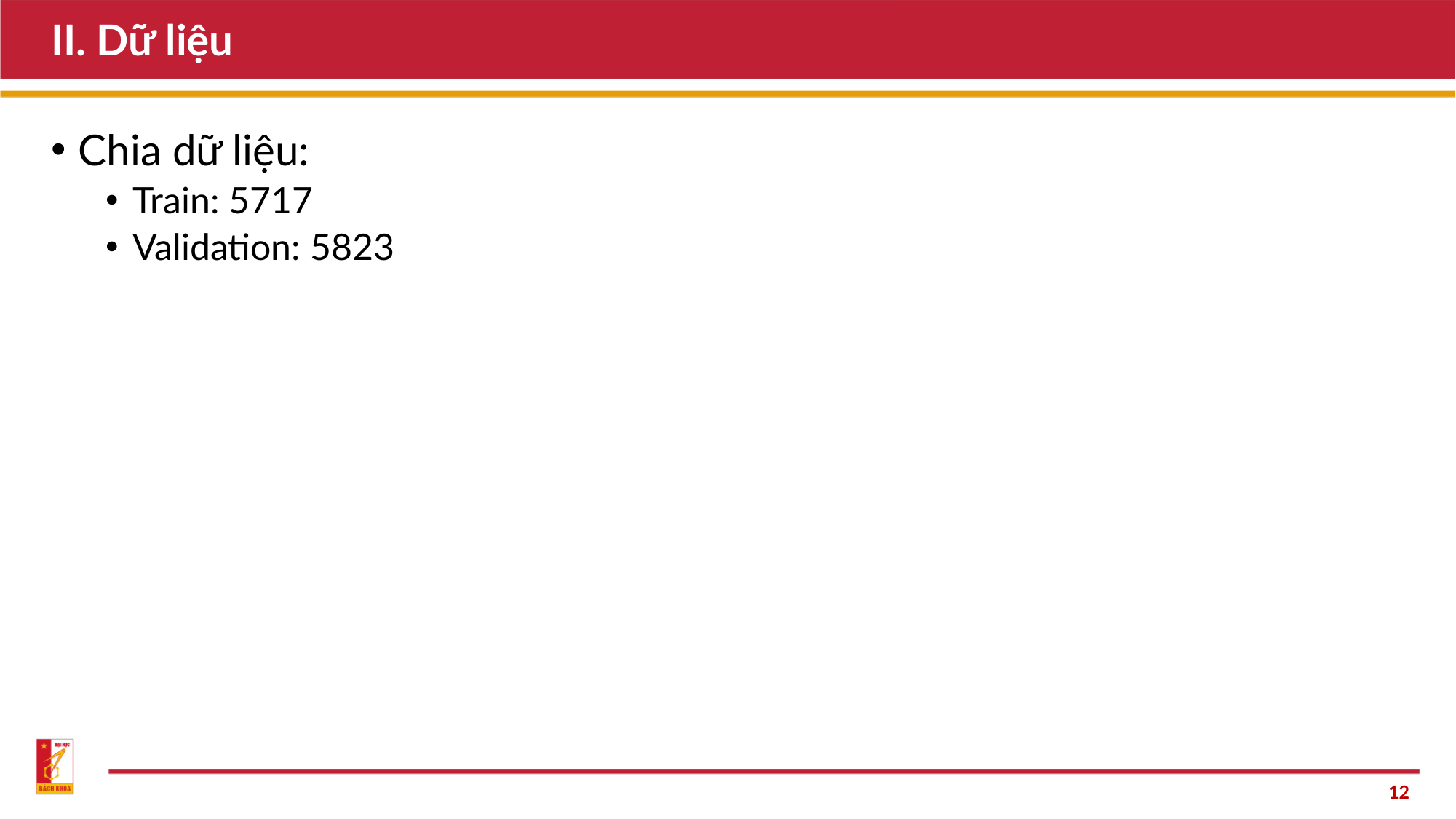

# II. Dữ liệu
Chia dữ liệu:
Train: 5717
Validation: 5823

12